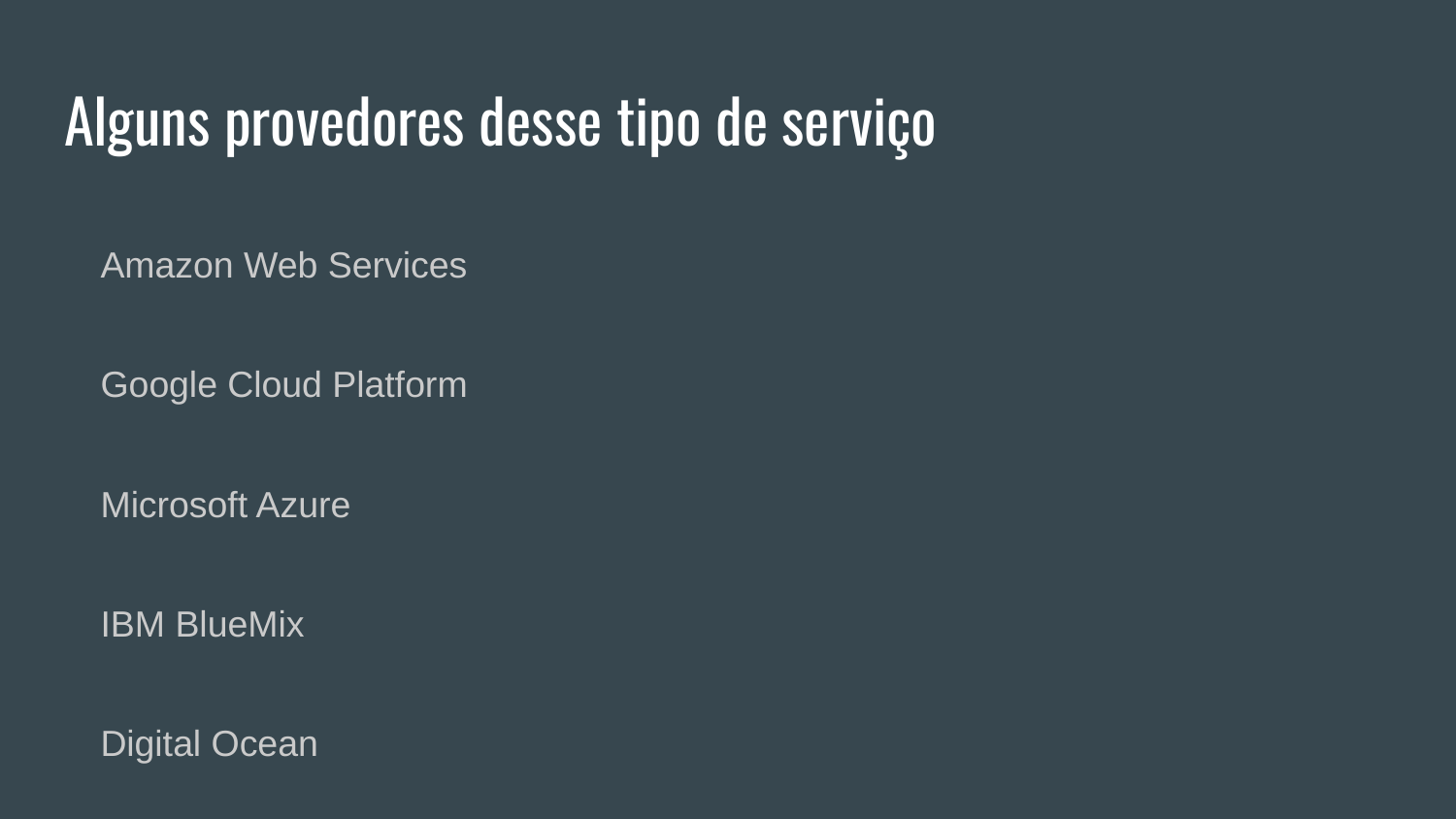

# Alguns provedores desse tipo de serviço
Amazon Web Services
Google Cloud Platform
Microsoft Azure
IBM BlueMix
Digital Ocean